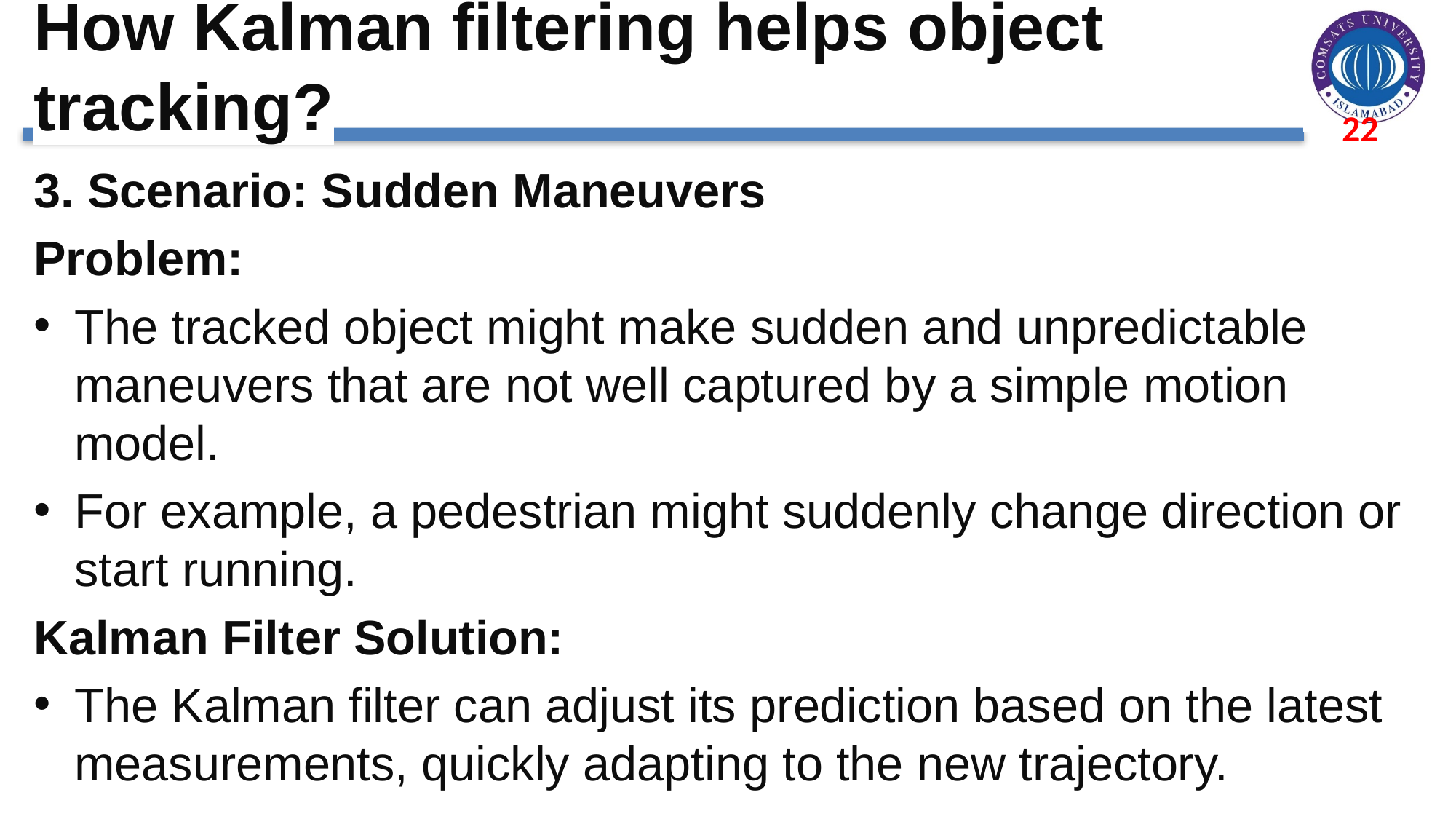

# How Kalman filtering helps object tracking?
3. Scenario: Sudden Maneuvers
Problem:
The tracked object might make sudden and unpredictable maneuvers that are not well captured by a simple motion model.
For example, a pedestrian might suddenly change direction or start running.
Kalman Filter Solution:
The Kalman filter can adjust its prediction based on the latest measurements, quickly adapting to the new trajectory.